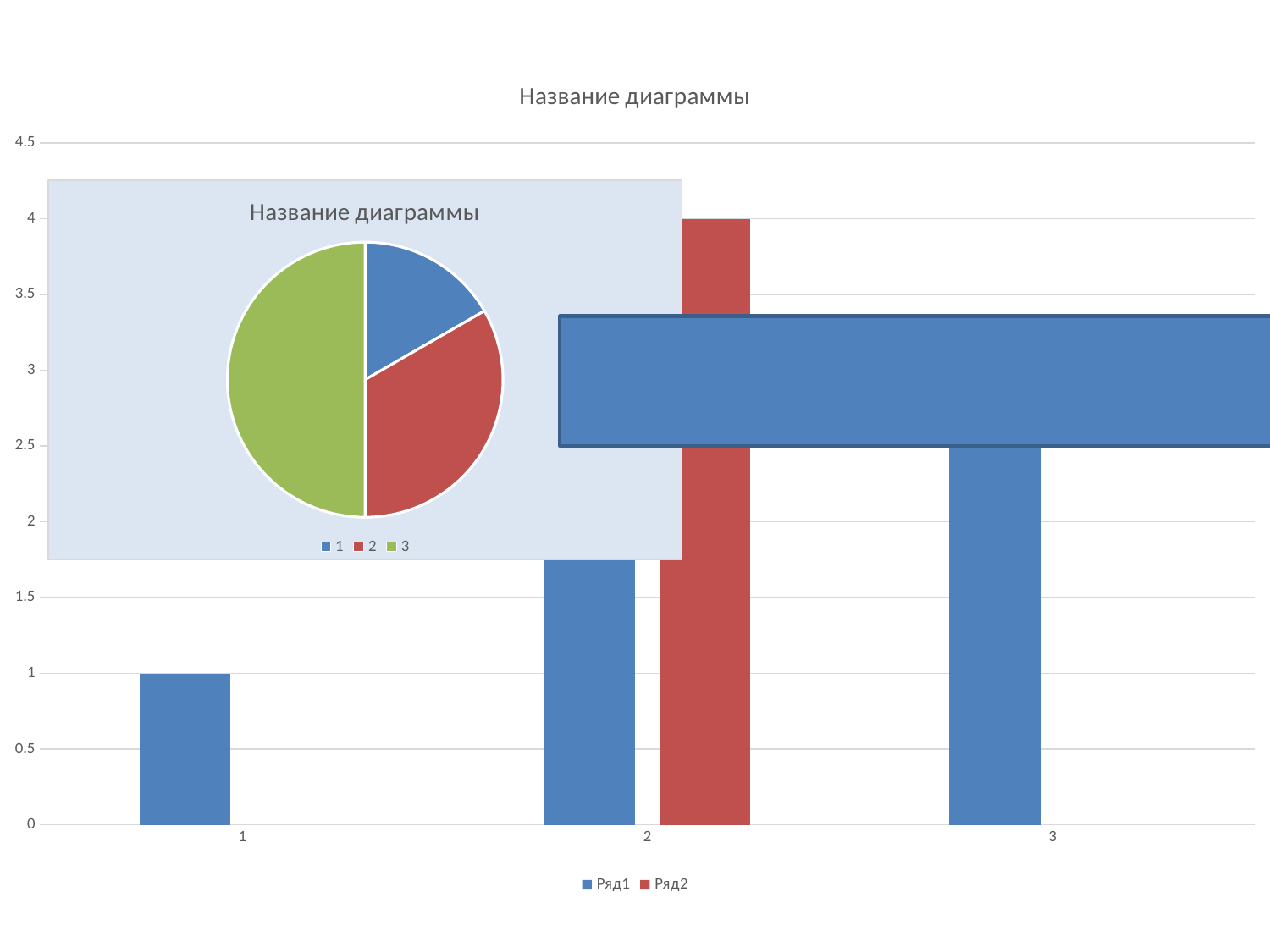

### Chart:

| Category |  |  |
|---|---|---|

### Chart: Название диаграммы

| Category | Ряд1 | Ряд2 |
|---|---|---|
| 1 | 1.0 | None |
| 2 | 2.0 | 4.0 |
| 3 | 3.0 | None |

### Chart:

| Category |  |  |
|---|---|---|

### Chart: Название диаграммы

| Category | Столбец1 | Ряд2 |
|---|---|---|
| 1 | 1.0 | None |
| 2 | 2.0 | 4.0 |
| 3 | 3.0 | None |